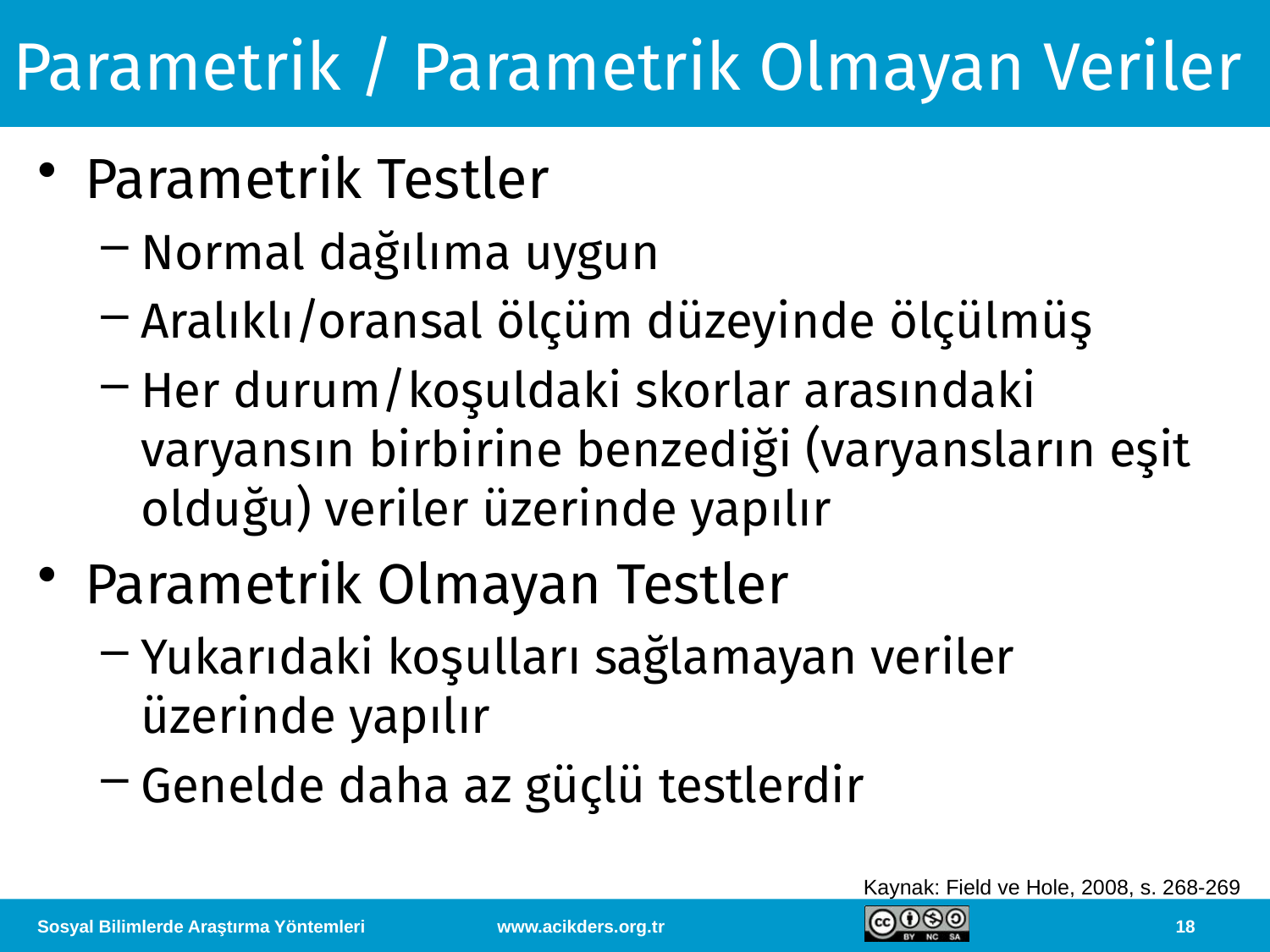

# Parametrik / Parametrik Olmayan Veriler
Parametrik Testler
Normal dağılıma uygun
Aralıklı/oransal ölçüm düzeyinde ölçülmüş
Her durum/koşuldaki skorlar arasındaki varyansın birbirine benzediği (varyansların eşit olduğu) veriler üzerinde yapılır
Parametrik Olmayan Testler
Yukarıdaki koşulları sağlamayan veriler üzerinde yapılır
Genelde daha az güçlü testlerdir

Kaynak: Field ve Hole, 2008, s. 268-269